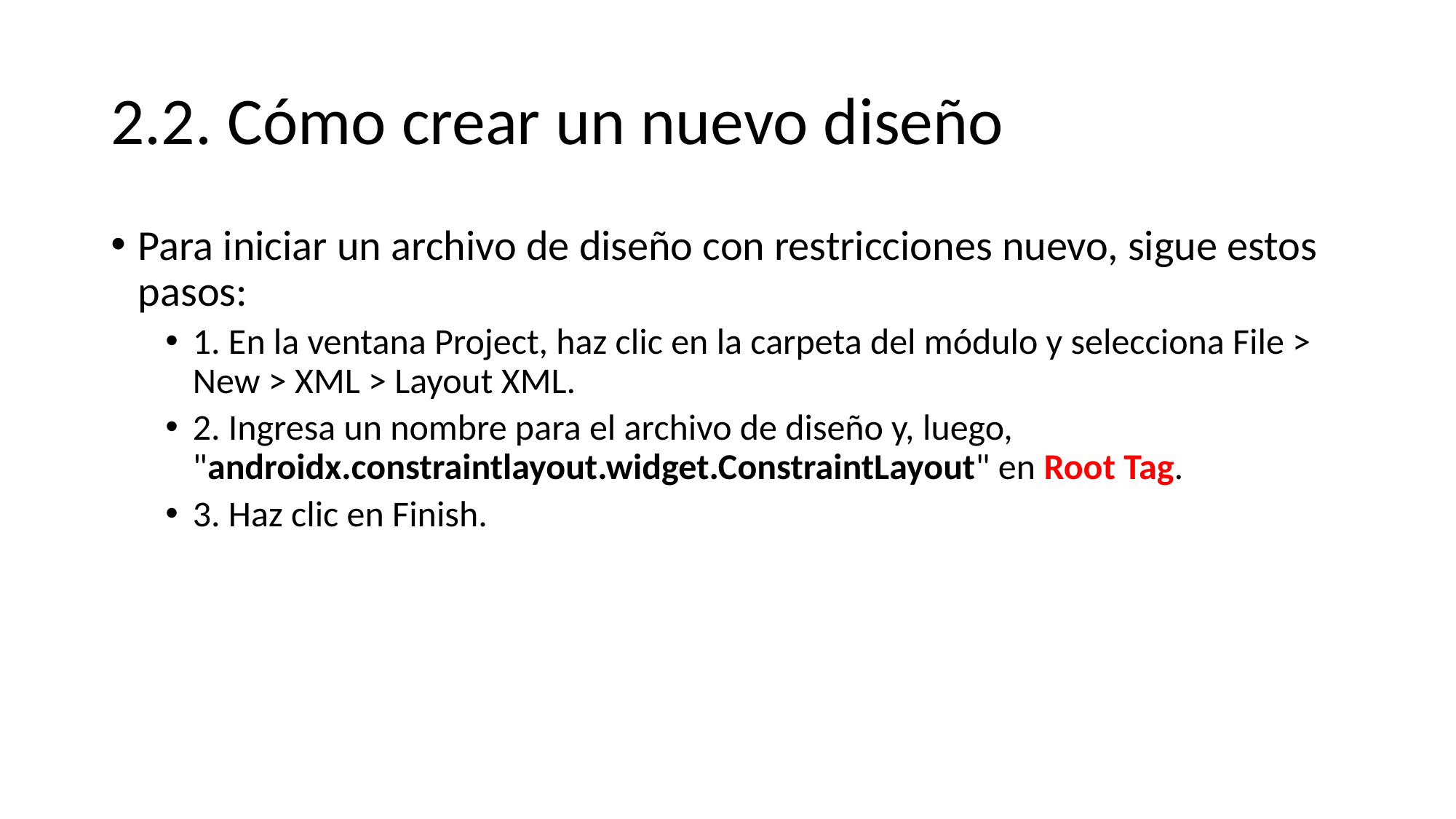

# 2.2. Cómo crear un nuevo diseño
Para iniciar un archivo de diseño con restricciones nuevo, sigue estos pasos:
1. En la ventana Project, haz clic en la carpeta del módulo y selecciona File > New > XML > Layout XML.
2. Ingresa un nombre para el archivo de diseño y, luego, "androidx.constraintlayout.widget.ConstraintLayout" en Root Tag.
3. Haz clic en Finish.